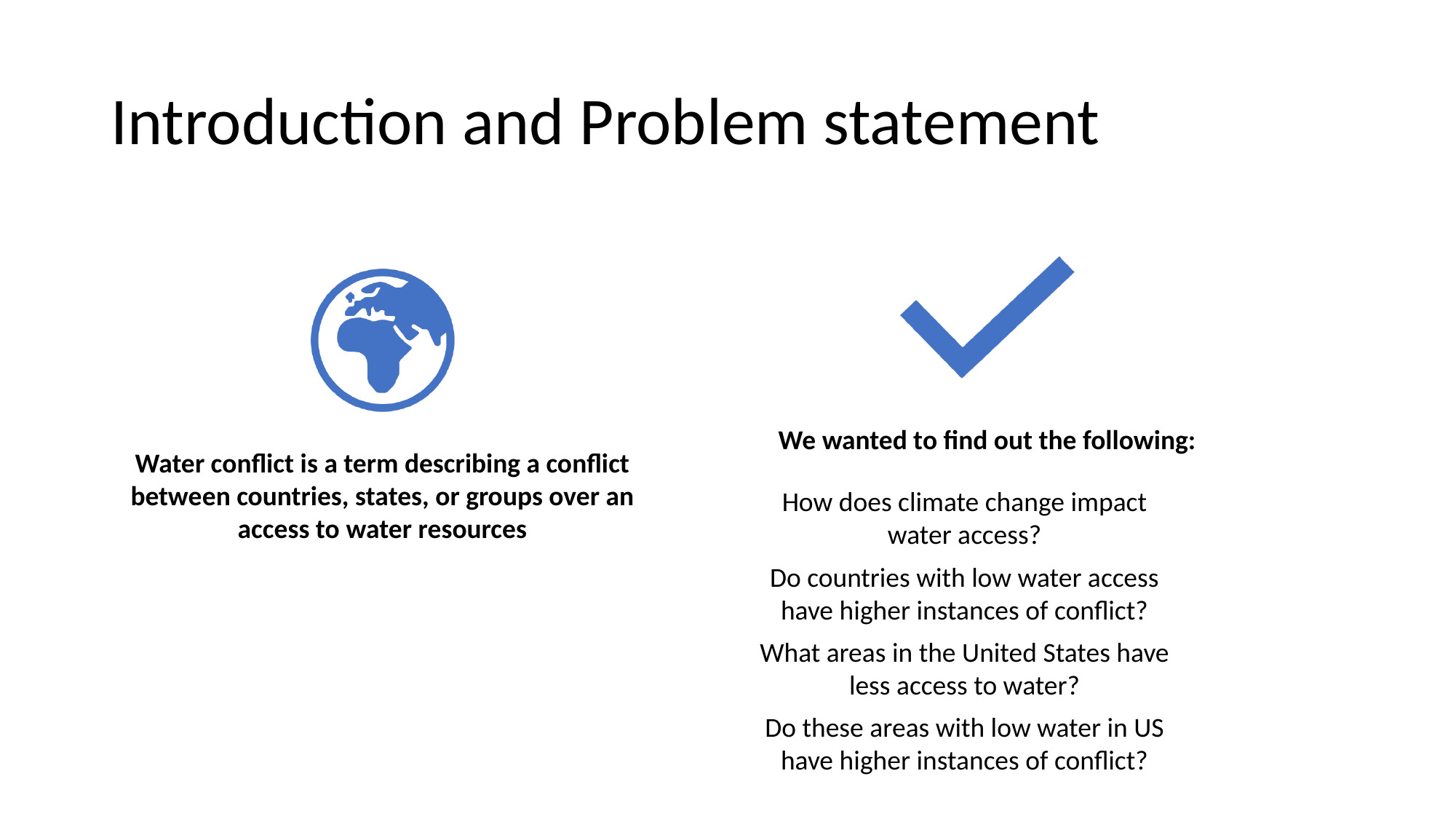

# Introduction and Problem statement
Water conflict is a term describing a conflict between countries, states, or groups over an access to water resources
We wanted to find out the following:
How does climate change impact water access?
Do countries with low water access have higher instances of conflict?
What areas in the United States have less access to water?
Do these areas with low water in US have higher instances of conflict?